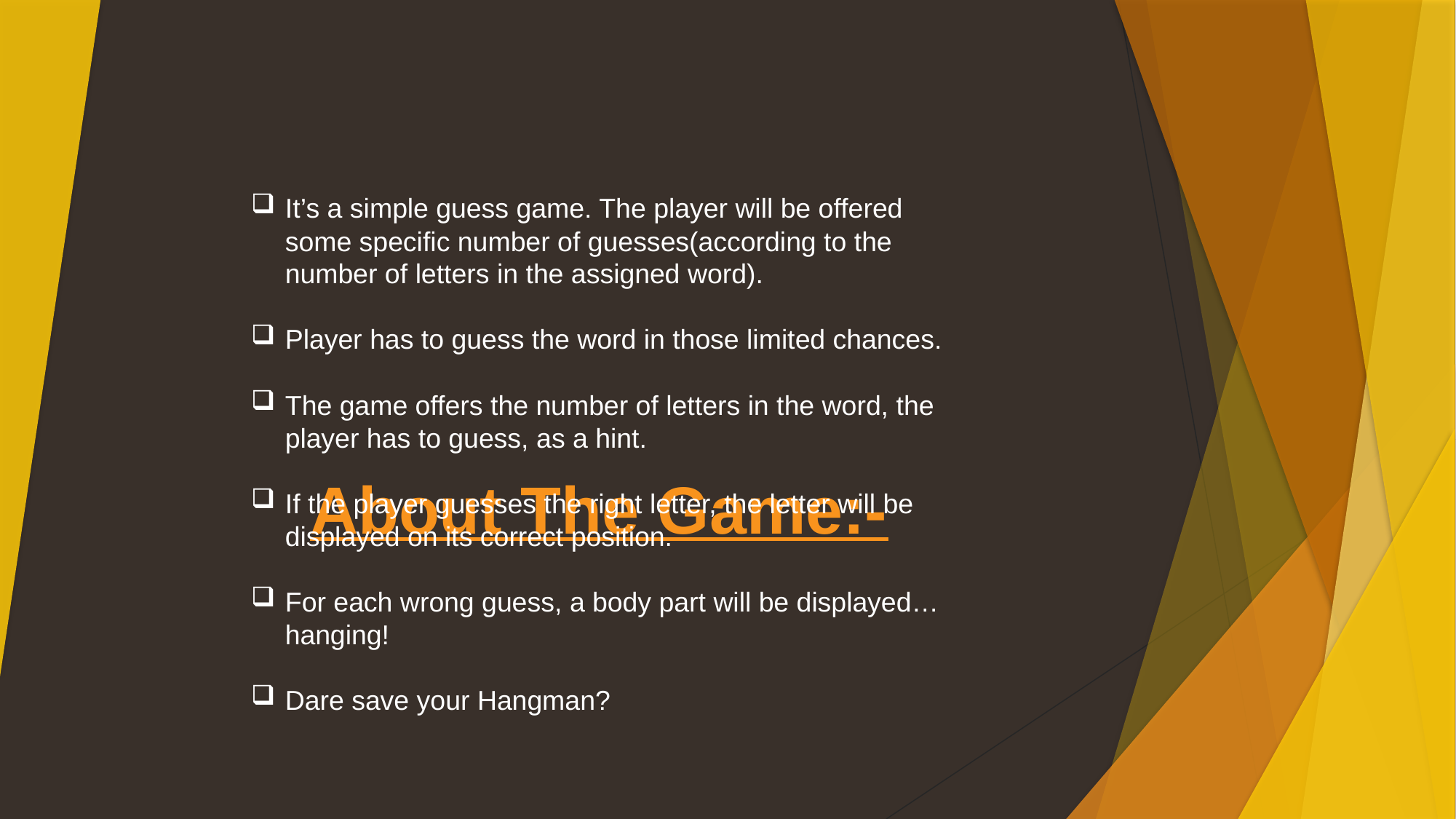

It’s a simple guess game. The player will be offered some specific number of guesses(according to the number of letters in the assigned word).

Player has to guess the word in those limited chances.

The game offers the number of letters in the word, the player has to guess, as a hint.

If the player guesses the right letter, the letter will be displayed on its correct position.

For each wrong guess, a body part will be displayed…hanging!

Dare save your Hangman?
About The Game:-